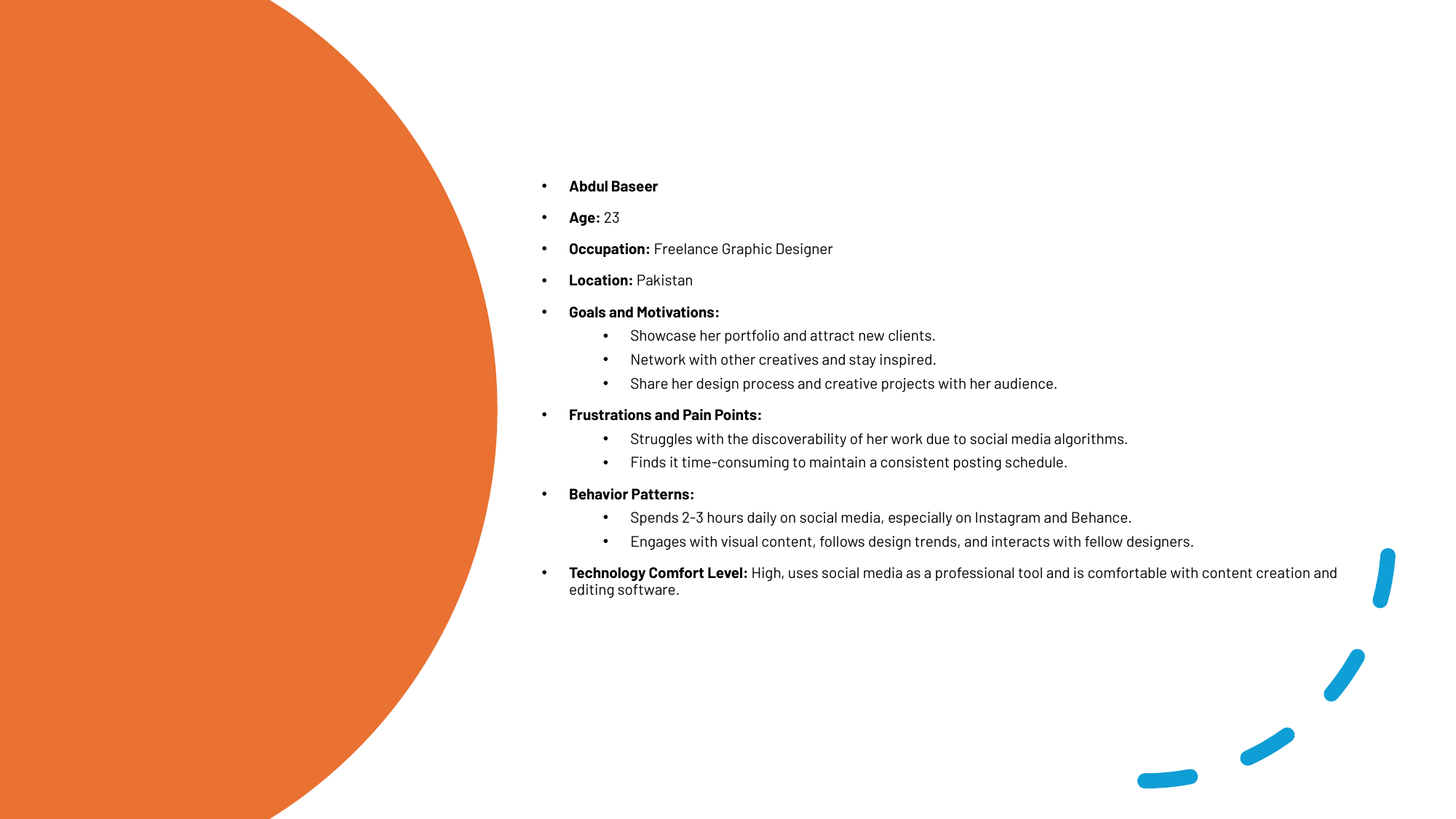

Abdul Baseer
Age: 23
Occupation: Freelance Graphic Designer
Location: Pakistan
Goals and Motivations:
Showcase her portfolio and attract new clients.
Network with other creatives and stay inspired.
Share her design process and creative projects with her audience.
Frustrations and Pain Points:
Struggles with the discoverability of her work due to social media algorithms.
Finds it time-consuming to maintain a consistent posting schedule.
Behavior Patterns:
Spends 2-3 hours daily on social media, especially on Instagram and Behance.
Engages with visual content, follows design trends, and interacts with fellow designers.
Technology Comfort Level: High, uses social media as a professional tool and is comfortable with content creation and editing software.